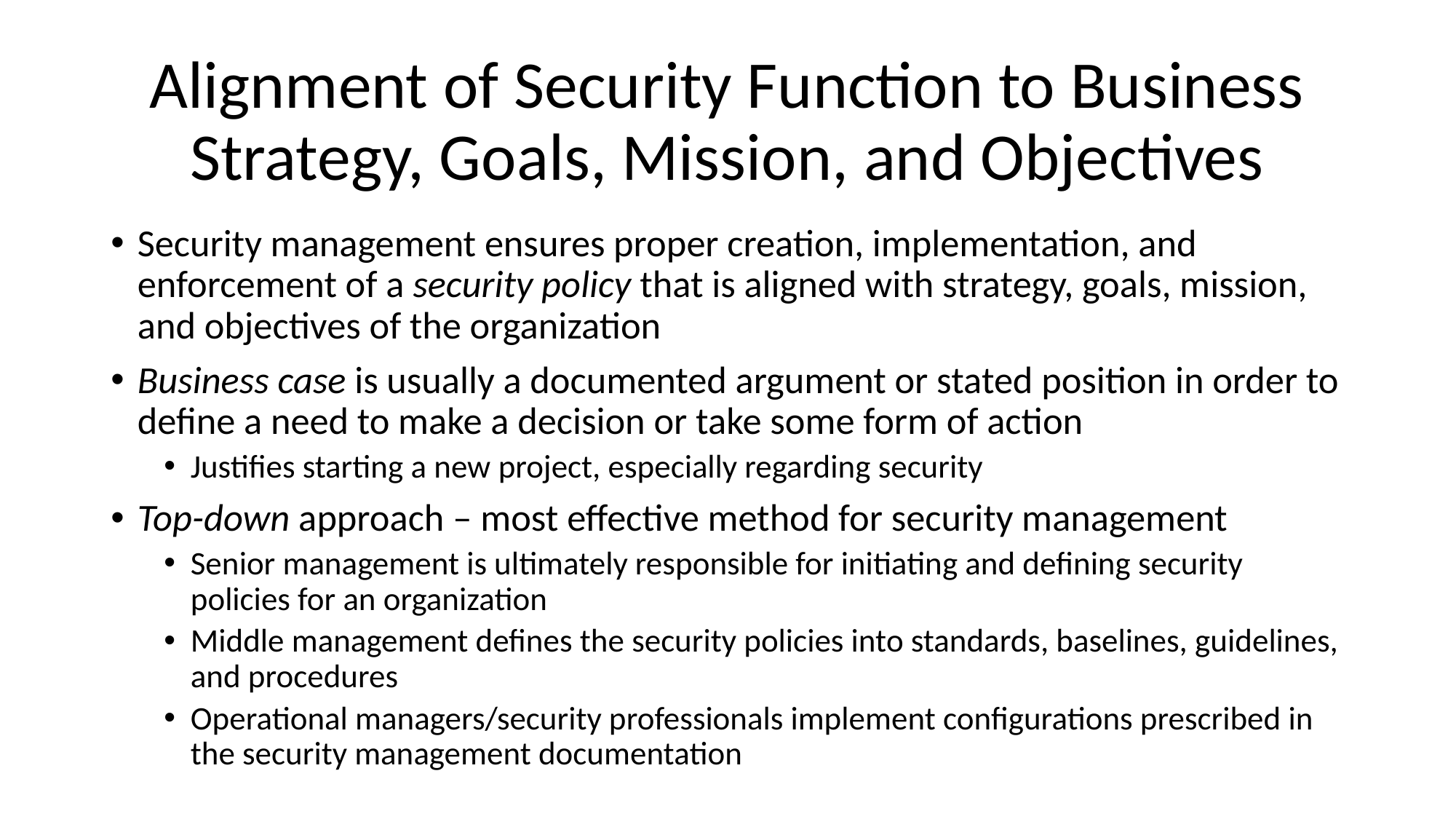

# Alignment of Security Function to Business Strategy, Goals, Mission, and Objectives
Security management ensures proper creation, implementation, and enforcement of a security policy that is aligned with strategy, goals, mission, and objectives of the organization
Business case is usually a documented argument or stated position in order to define a need to make a decision or take some form of action
Justifies starting a new project, especially regarding security
Top-down approach – most effective method for security management
Senior management is ultimately responsible for initiating and defining security policies for an organization
Middle management defines the security policies into standards, baselines, guidelines, and procedures
Operational managers/security professionals implement configurations prescribed in the security management documentation